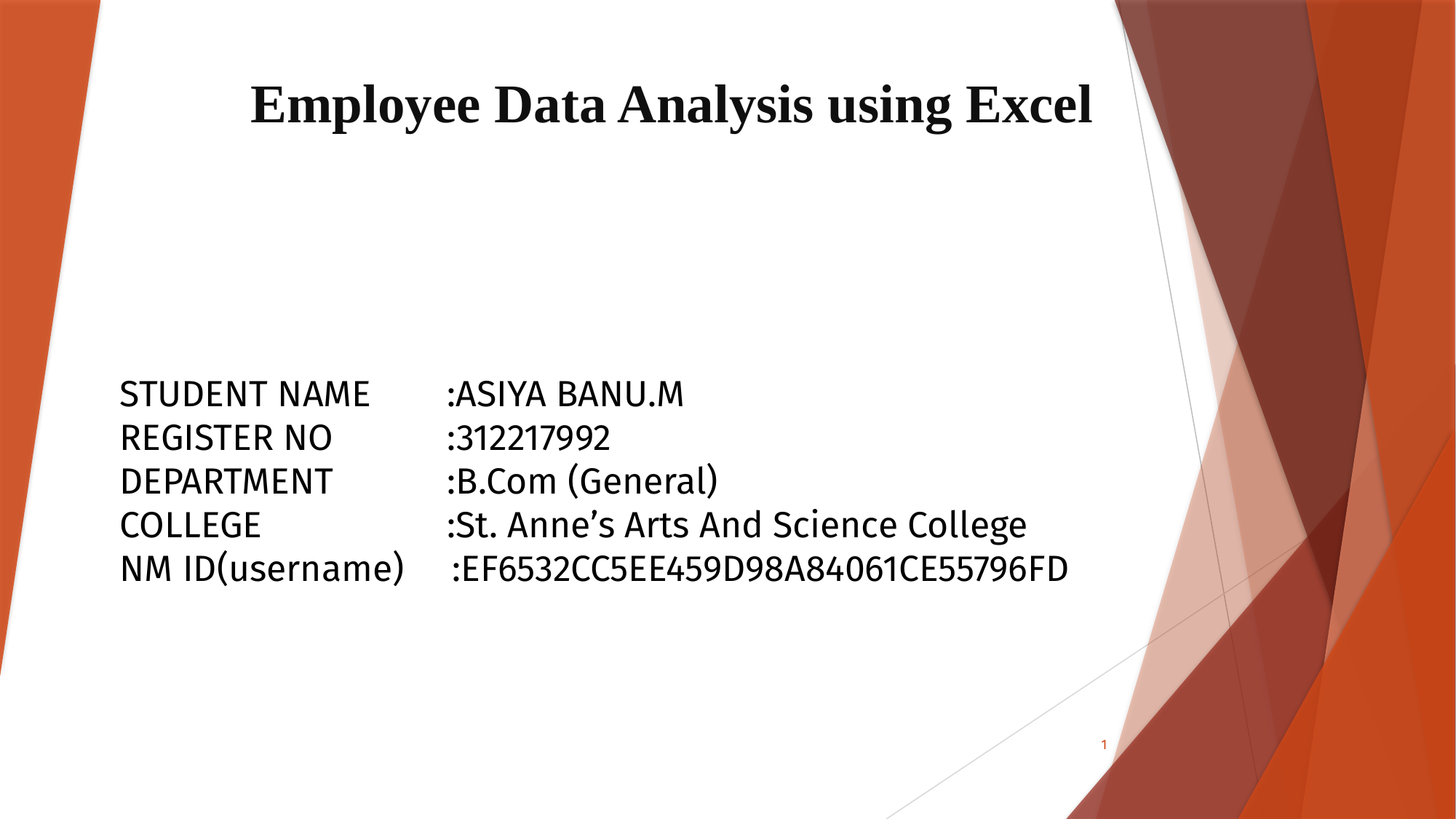

# Employee Data Analysis using Excel
STUDENT NAME	:ASIYA BANU.M
REGISTER NO		:312217992
DEPARTMENT		:B.Com (General)
COLLEGE		:St. Anne’s Arts And Science College
NM ID(username)     :EF6532CC5EE459D98A84061CE55796FD
1